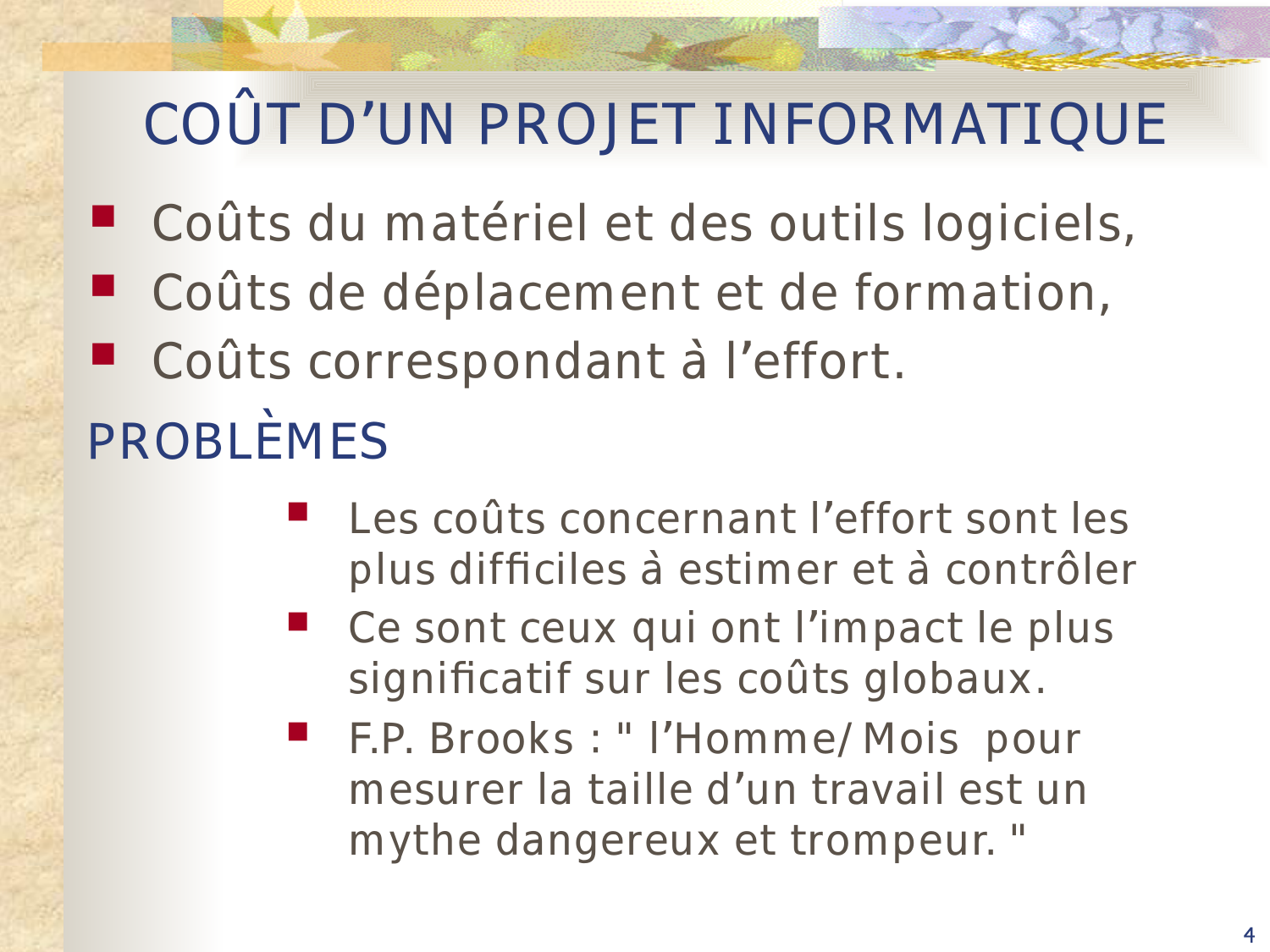

# COÛT D’UN PROJET INFORMATIQUE
Coûts du matériel et des outils logiciels,
Coûts de déplacement et de formation,
Coûts correspondant à l’effort.
PROBLÈMES
Les coûts concernant l’effort sont les plus difficiles à estimer et à contrôler
Ce sont ceux qui ont l’impact le plus significatif sur les coûts globaux.
F.P. Brooks : " l’Homme/Mois  pour mesurer la taille d’un travail est un mythe dangereux et trompeur. "
4